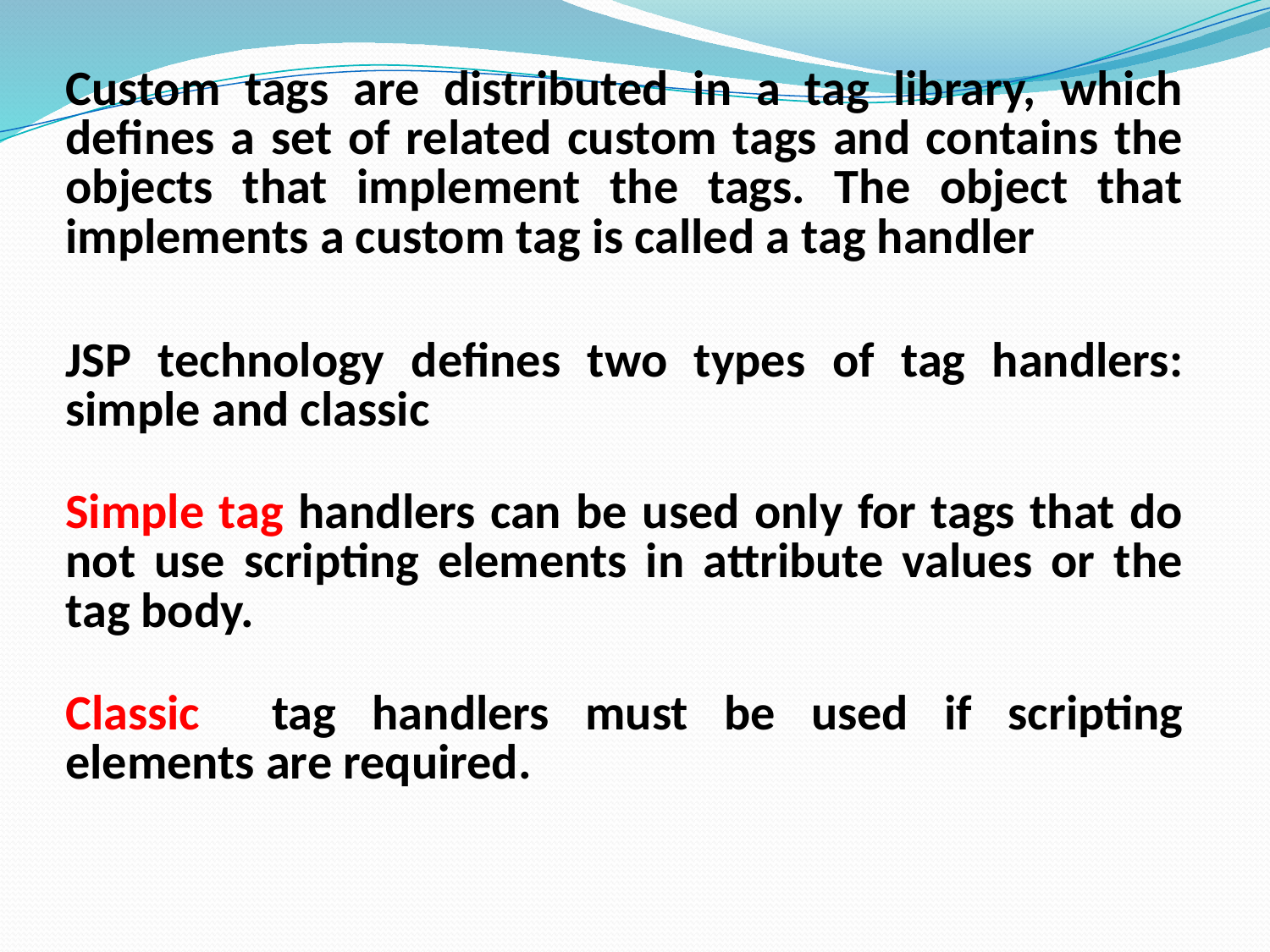

| Custom tags are distributed in a tag library, which defines a set of related custom tags and contains the objects that implement the tags. The object that implements a custom tag is called a tag handler |
| --- |
| JSP technology defines two types of tag handlers: simple and classic |
| Simple tag handlers can be used only for tags that do not use scripting elements in attribute values or the tag body. |
| Classic tag handlers must be used if scripting elements are required. |